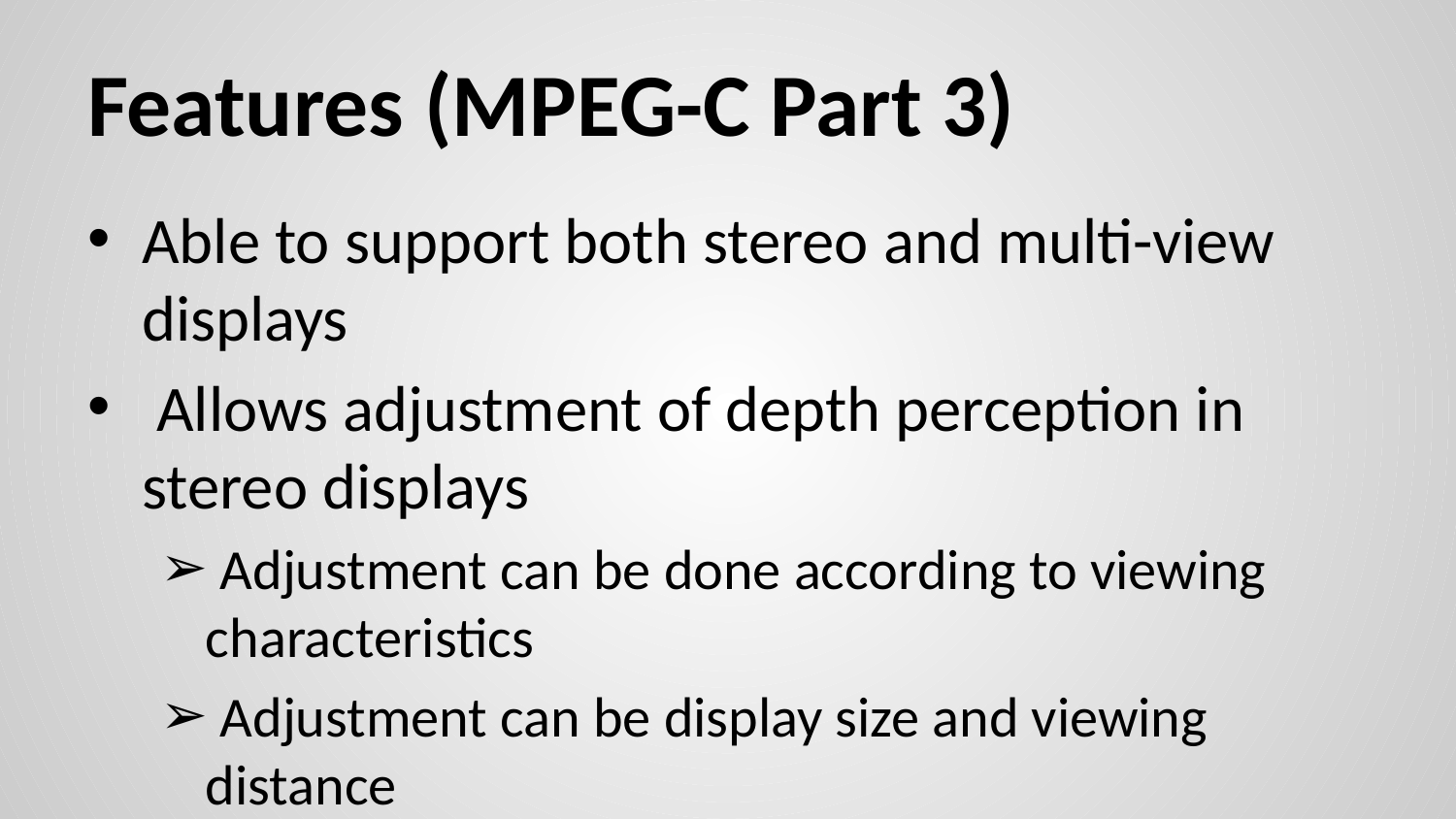

# Features (MPEG-C Part 3)
Able to support both stereo and multi-view displays
 Allows adjustment of depth perception in stereo displays
 Adjustment can be done according to viewing characteristics
 Adjustment can be display size and viewing distance